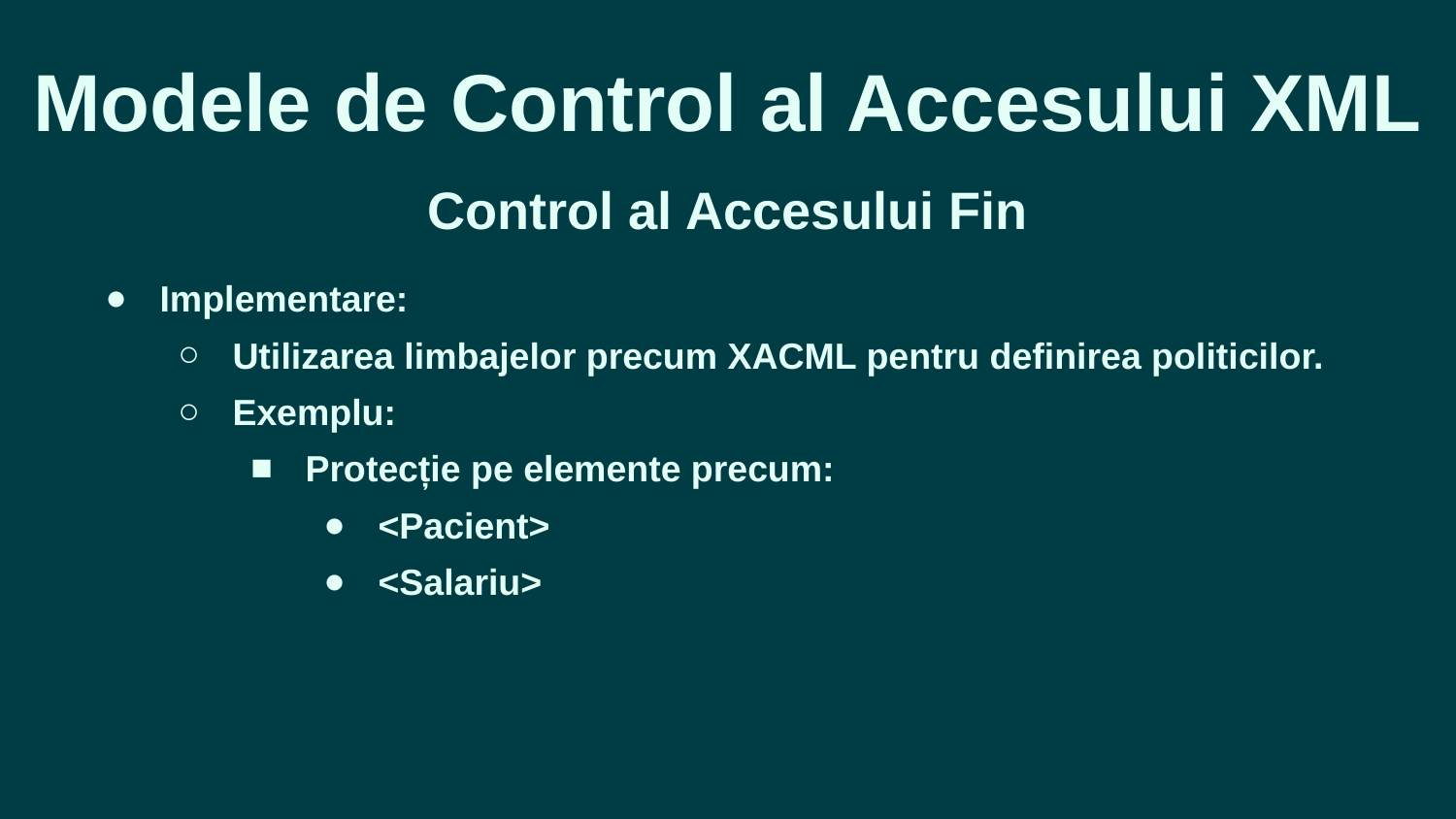

Modele de Control al Accesului XML
Control al Accesului Fin
Implementare:
Utilizarea limbajelor precum XACML pentru definirea politicilor.
Exemplu:
Protecție pe elemente precum:
<Pacient>
<Salariu>